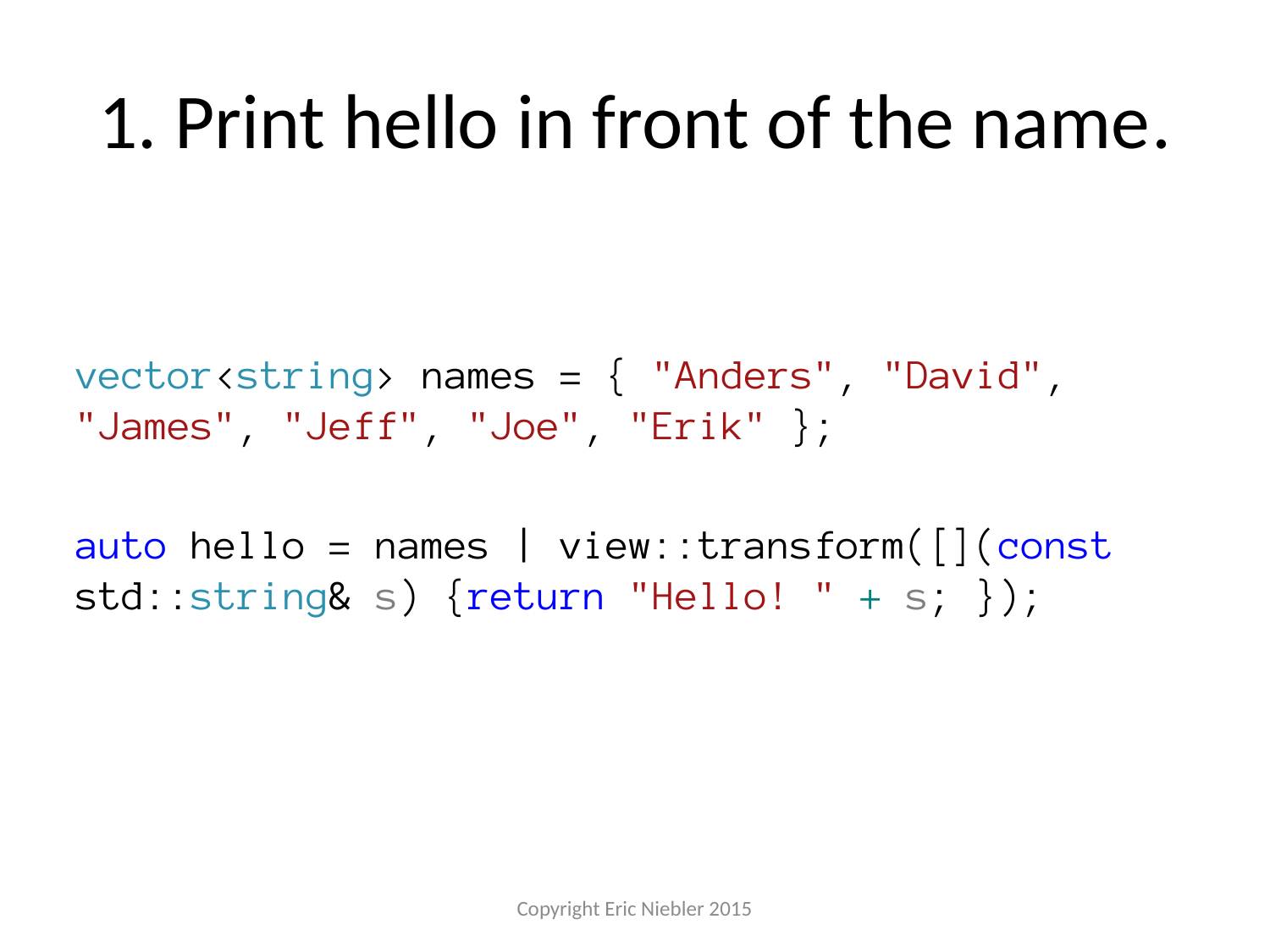

# 1. Print hello in front of the name.

vector<string> names = { "Anders", "David", "James", "Jeff", "Joe", "Erik" };

auto hello = names | view::transform([](const std::string& s) {return "Hello! " + s; });
Copyright Eric Niebler 2015